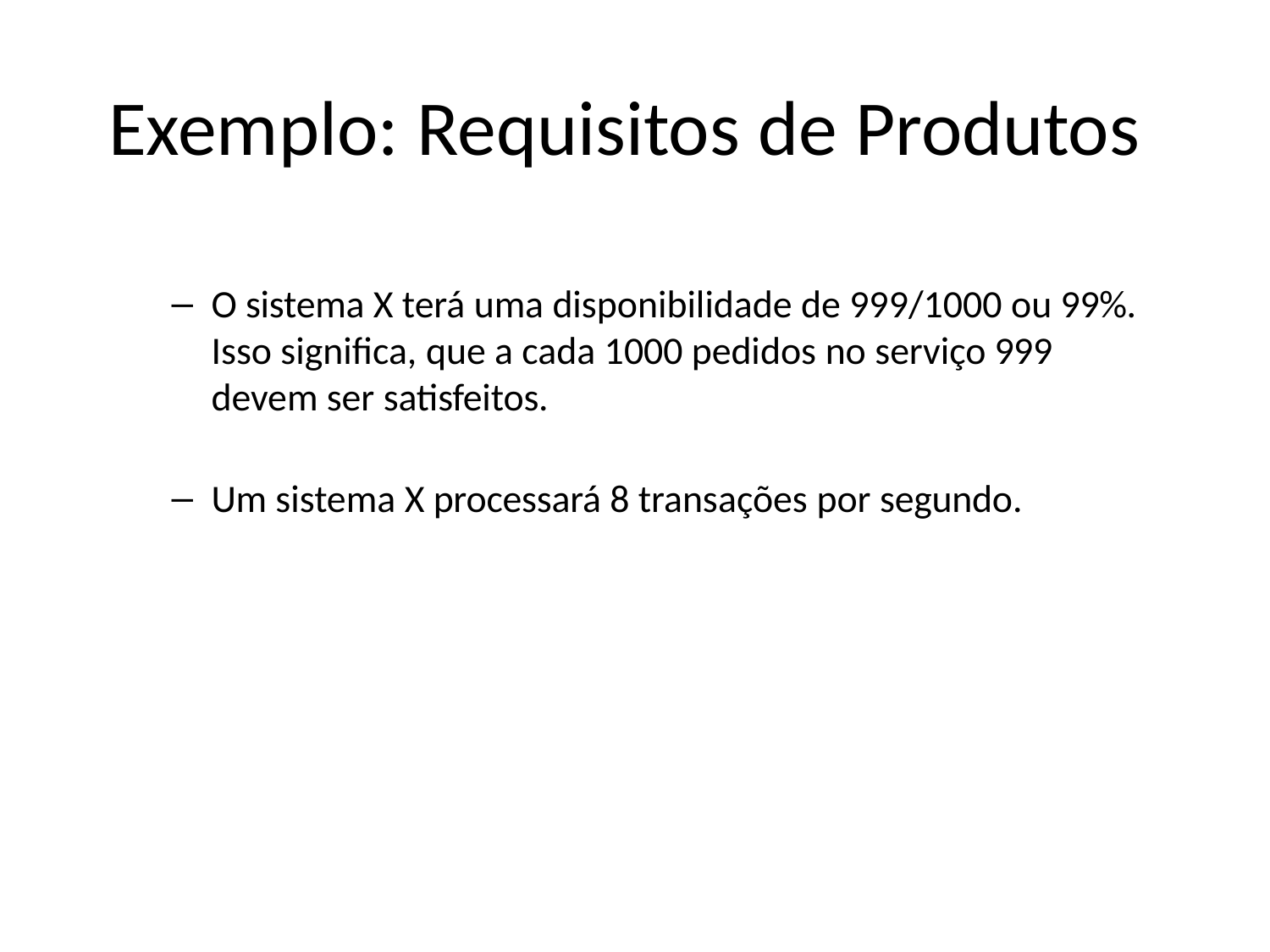

# Exemplo: Requisitos de Produtos
O sistema X terá uma disponibilidade de 999/1000 ou 99%.
Isso significa, que a cada 1000 pedidos no serviço 999 devem ser satisfeitos.

Um sistema X processará 8 transações por segundo.